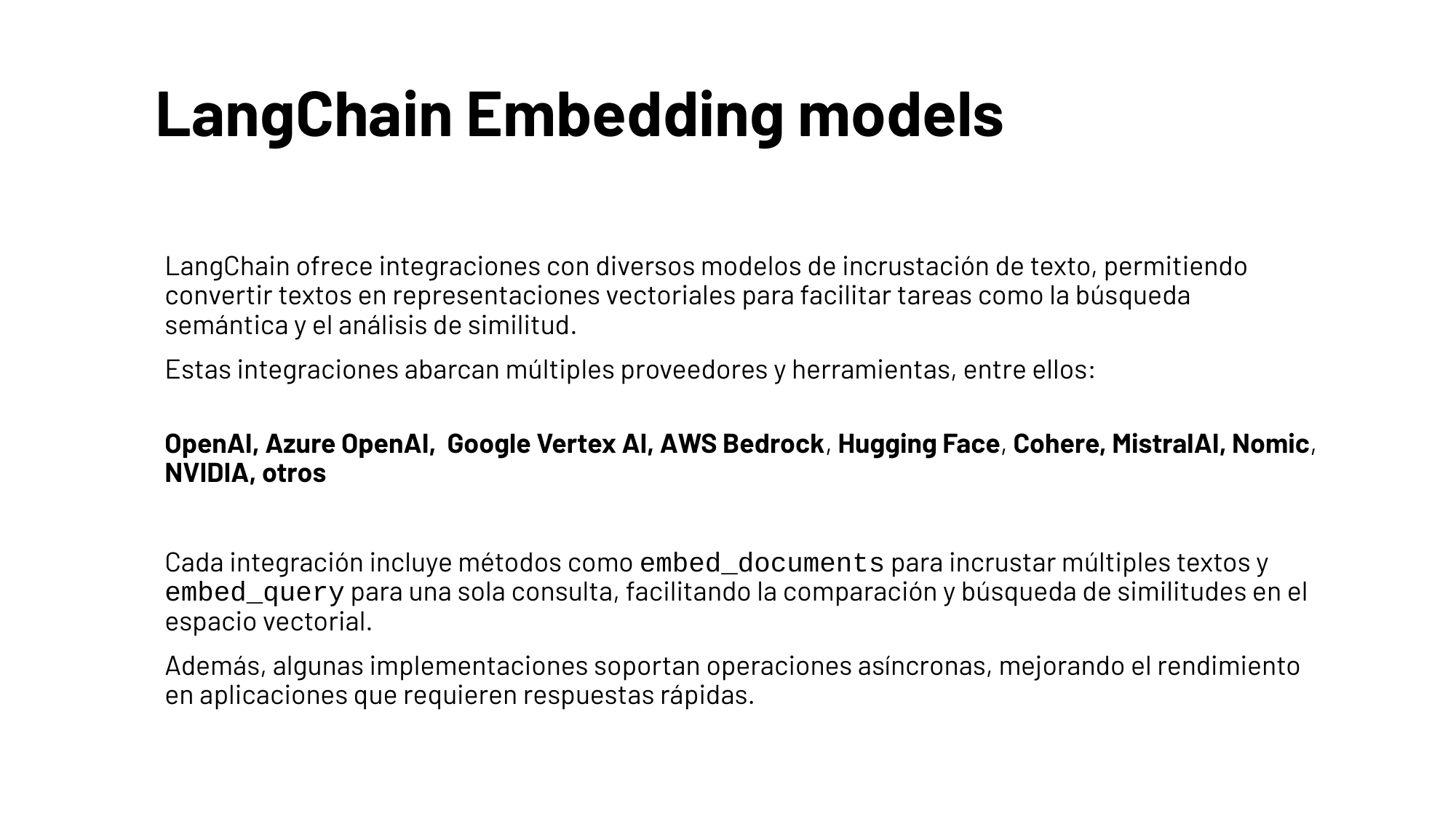

# LangChain Embedding models
LangChain ofrece integraciones con diversos modelos de incrustación de texto, permitiendo convertir textos en representaciones vectoriales para facilitar tareas como la búsqueda semántica y el análisis de similitud.
Estas integraciones abarcan múltiples proveedores y herramientas, entre ellos:
OpenAI, Azure OpenAI,  Google Vertex AI, AWS Bedrock, Hugging Face, Cohere, MistralAI, Nomic, NVIDIA, otros

Cada integración incluye métodos como embed_documents para incrustar múltiples textos y embed_query para una sola consulta, facilitando la comparación y búsqueda de similitudes en el espacio vectorial.
Además, algunas implementaciones soportan operaciones asíncronas, mejorando el rendimiento en aplicaciones que requieren respuestas rápidas.